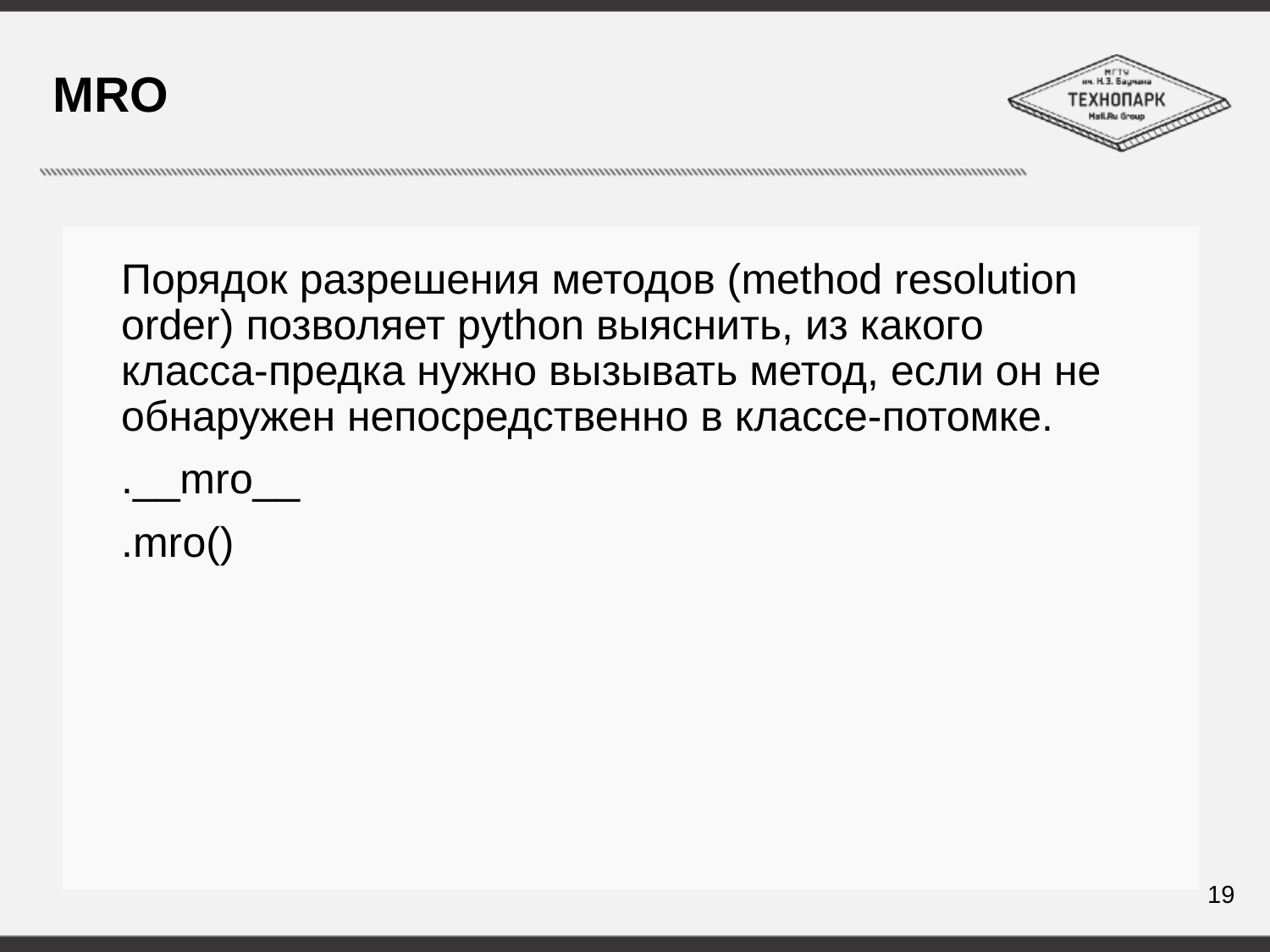

# MRO
Порядок разрешения методов (method resolution order) позволяет python выяснить, из какого класса-предка нужно вызывать метод, если он не обнаружен непосредственно в классе-потомке.
.__mro__
.mro()
19